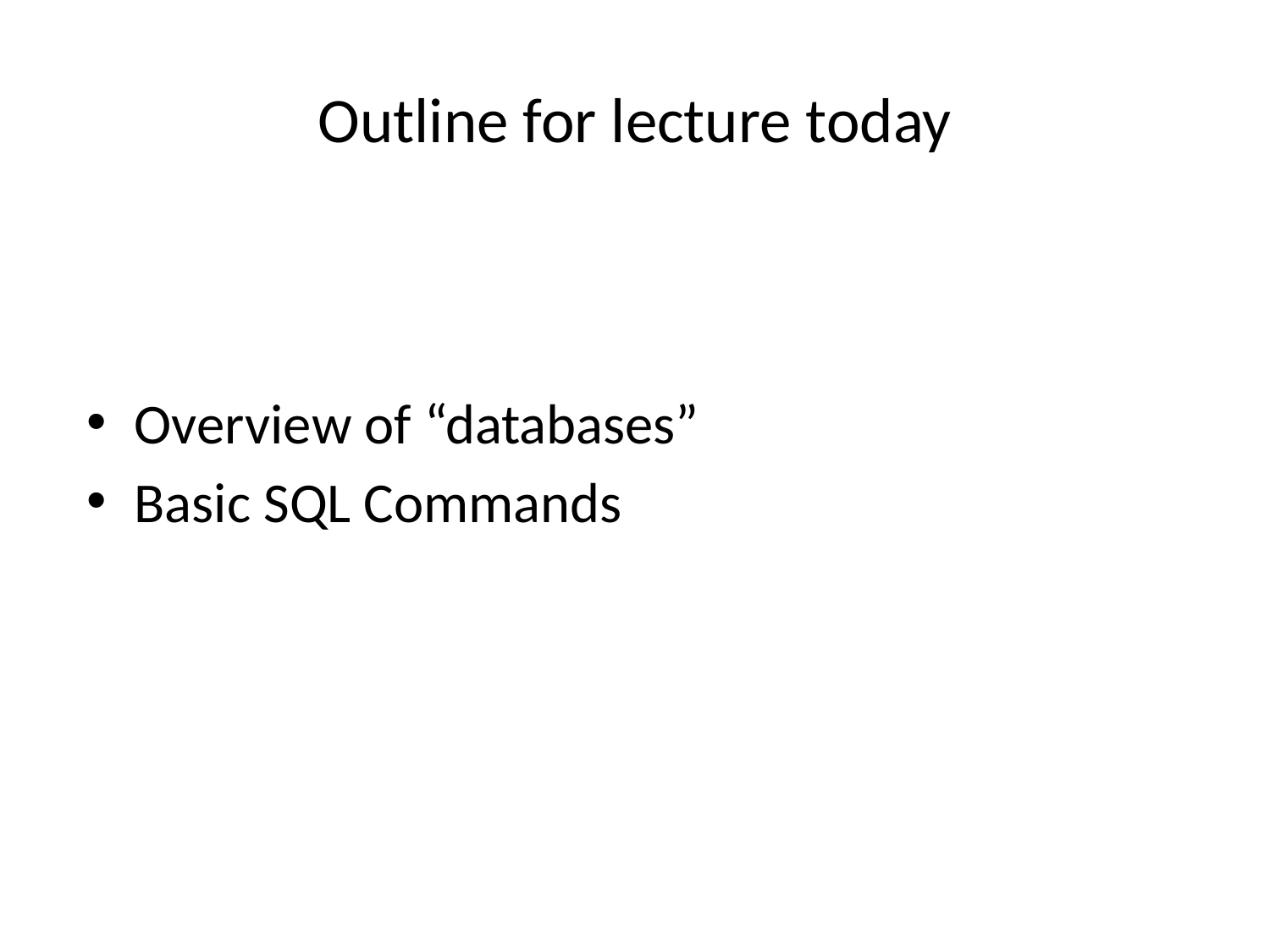

# Outline for lecture today
Overview of “databases”
Basic SQL Commands